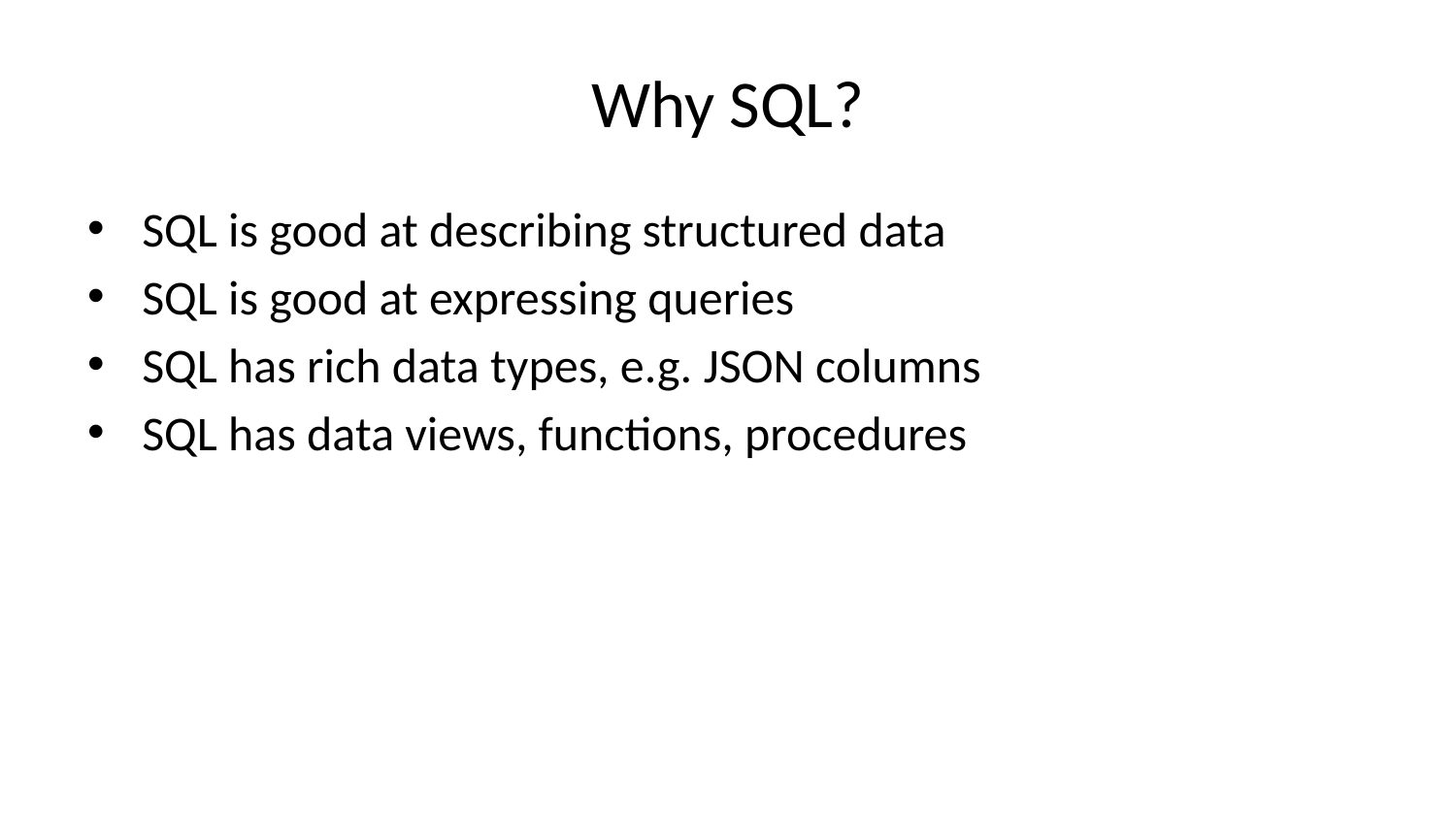

# Why SQL?
SQL is good at describing structured data
SQL is good at expressing queries
SQL has rich data types, e.g. JSON columns
SQL has data views, functions, procedures